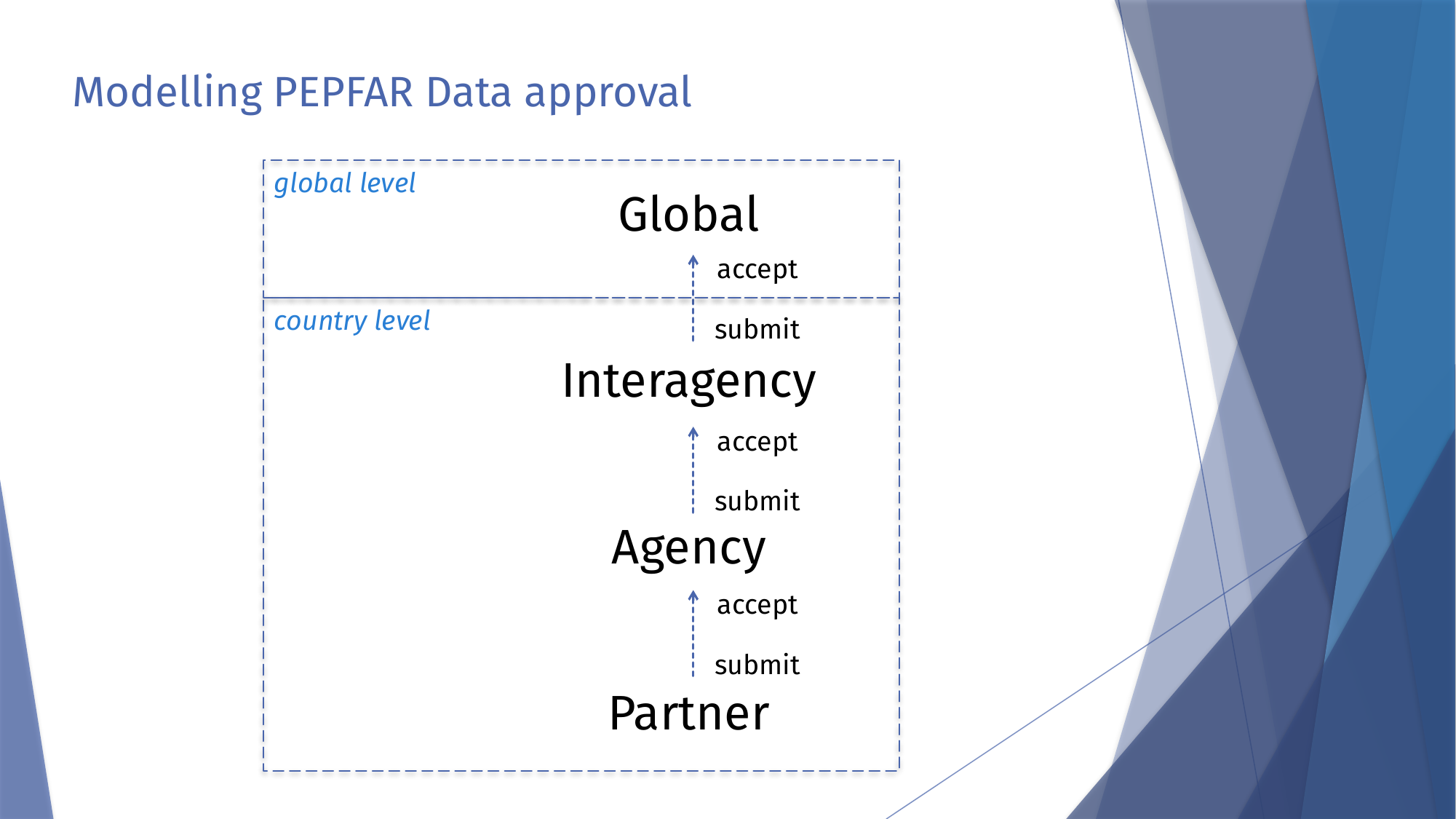

# Modelling PEPFAR Data approval

global level
Global
accept
submit

country level
Interagency
accept
submit
Agency
accept
submit
Partner